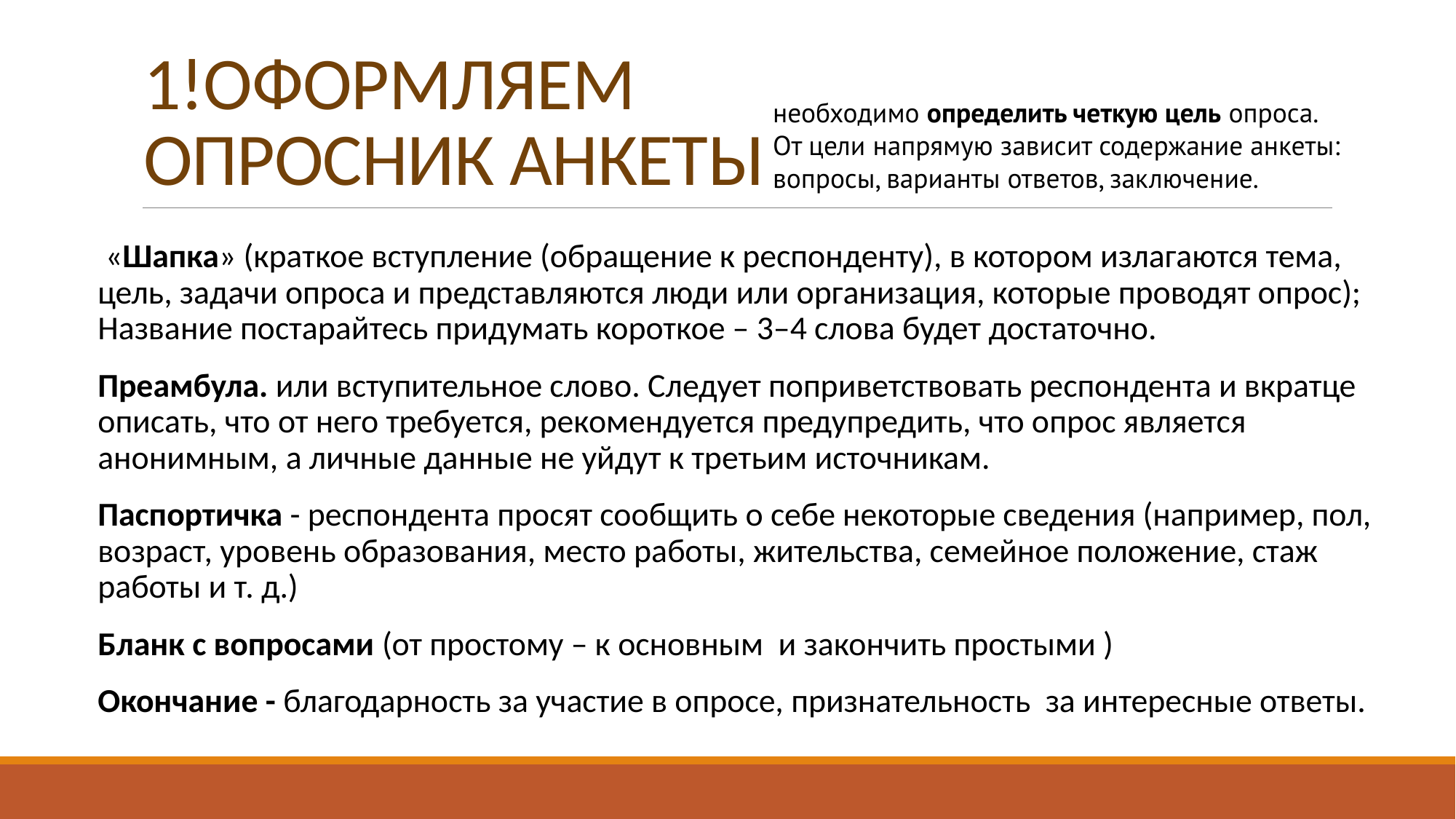

# 1!ОФОРМЛЯЕМ ОПРОСНИК АНКЕТЫ
необходимо определить четкую цель опроса.
От цели напрямую зависит содержание анкеты: вопросы, варианты ответов, заключение.
 «Шапка» (краткое вступление (обращение к респонденту), в котором излагаются тема, цель, задачи опроса и представляются люди или организация, которые проводят опрос); Название постарайтесь придумать короткое – 3–4 слова будет достаточно.
Преамбула. или вступительное слово. Следует поприветствовать респондента и вкратце описать, что от него требуется, рекомендуется предупредить, что опрос является анонимным, а личные данные не уйдут к третьим источникам.
Паспортичка - респондента просят сообщить о себе некоторые сведения (например, пол, возраст, уровень образования, место работы, жительства, семейное положение, стаж работы и т. д.)
Бланк с вопросами (от простому – к основным  и закончить простыми )
Окончание - благодарность за участие в опросе, признательность  за интересные ответы.